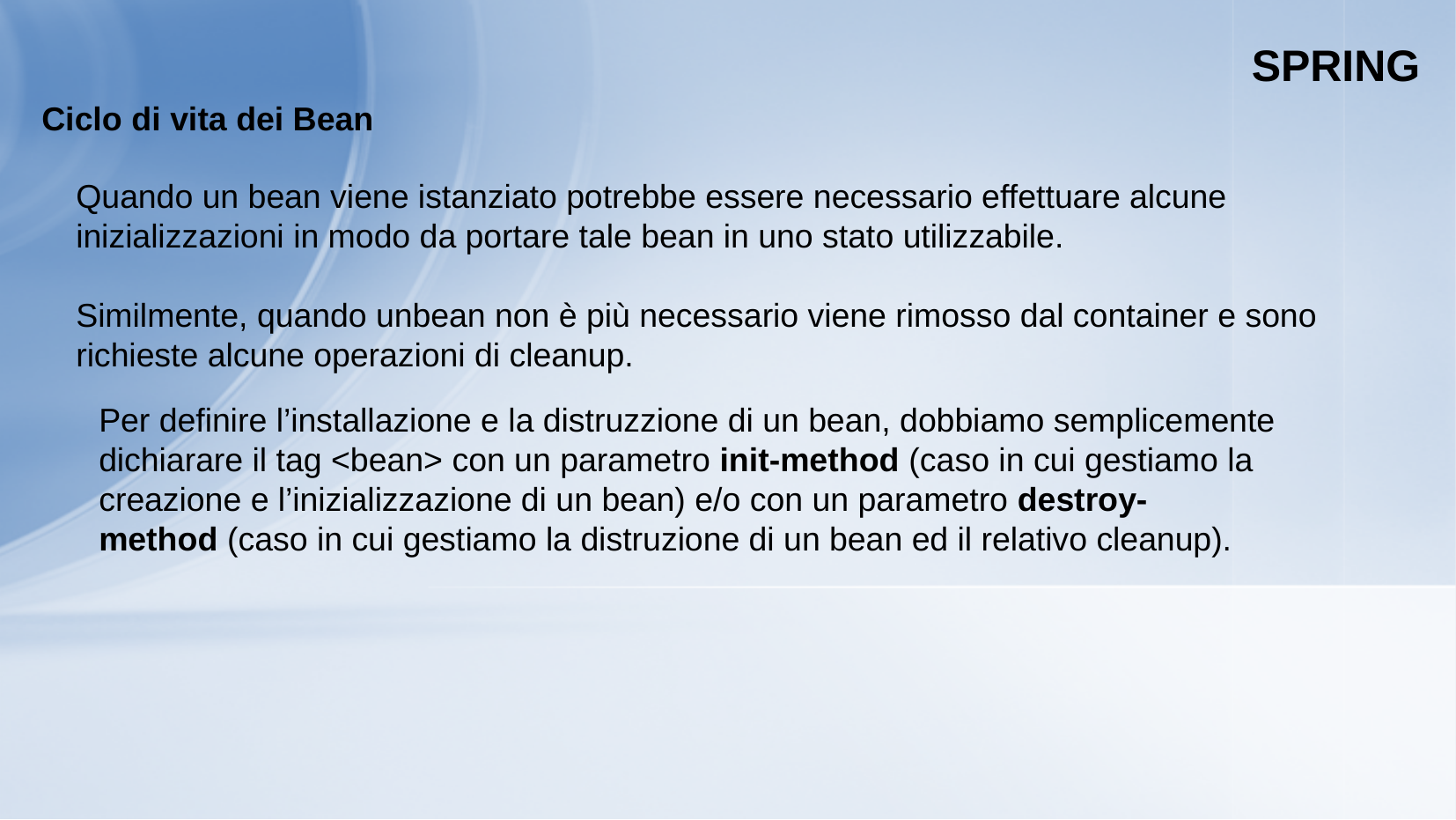

SPRING
Ciclo di vita dei Bean

Quando un bean viene istanziato potrebbe essere necessario effettuare alcune inizializzazioni in modo da portare tale bean in uno stato utilizzabile.

Similmente, quando unbean non è più necessario viene rimosso dal container e sono richieste alcune operazioni di cleanup.
Per definire l’installazione e la distruzzione di un bean, dobbiamo semplicemente dichiarare il tag <bean> con un parametro init-method (caso in cui gestiamo la creazione e l’inizializzazione di un bean) e/o con un parametro destroy-method (caso in cui gestiamo la distruzione di un bean ed il relativo cleanup).